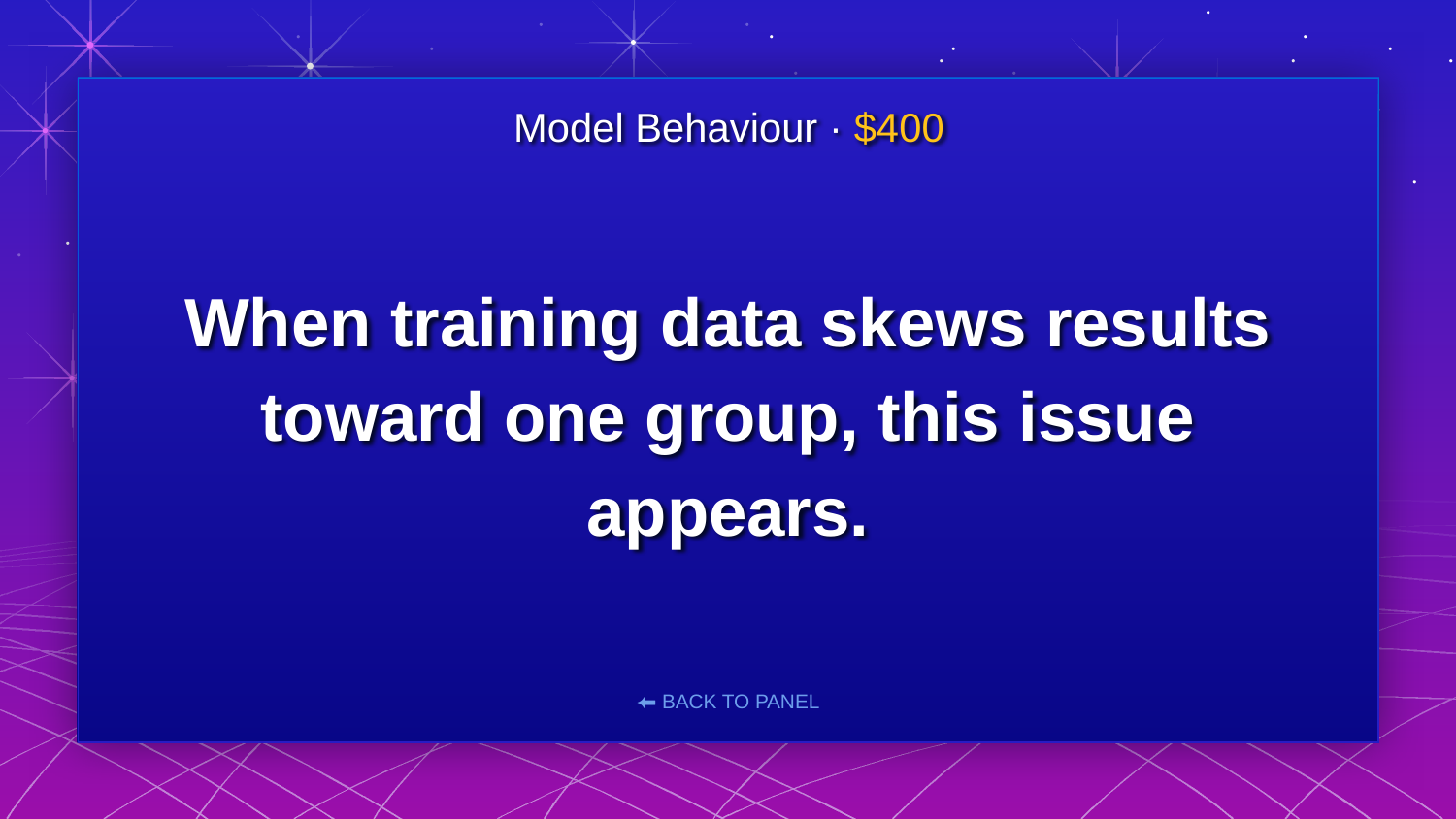

Model Behaviour · $400
# When training data skews results toward one group, this issue appears.